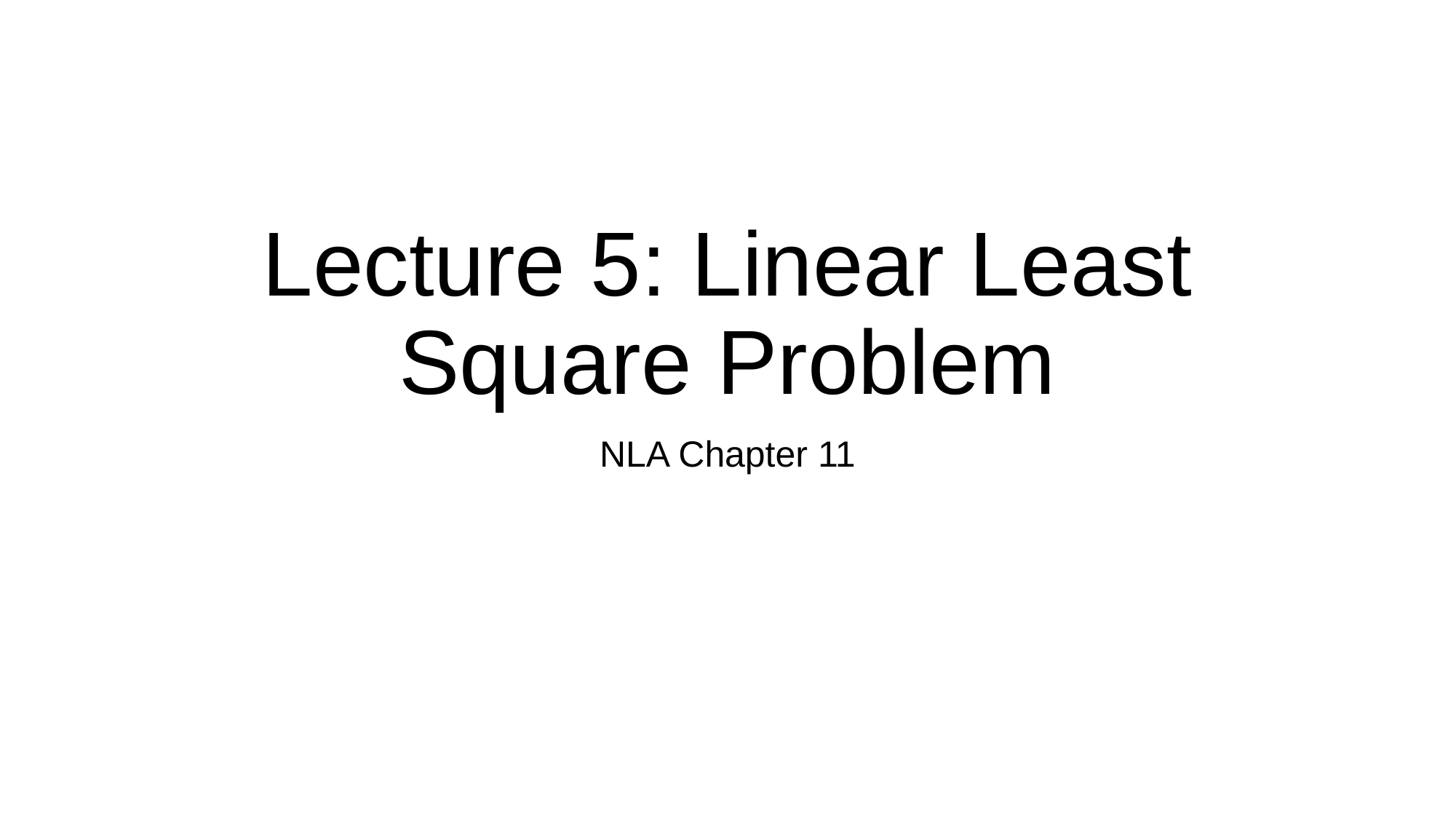

# Lecture 5: Linear Least Square Problem
NLA Chapter 11